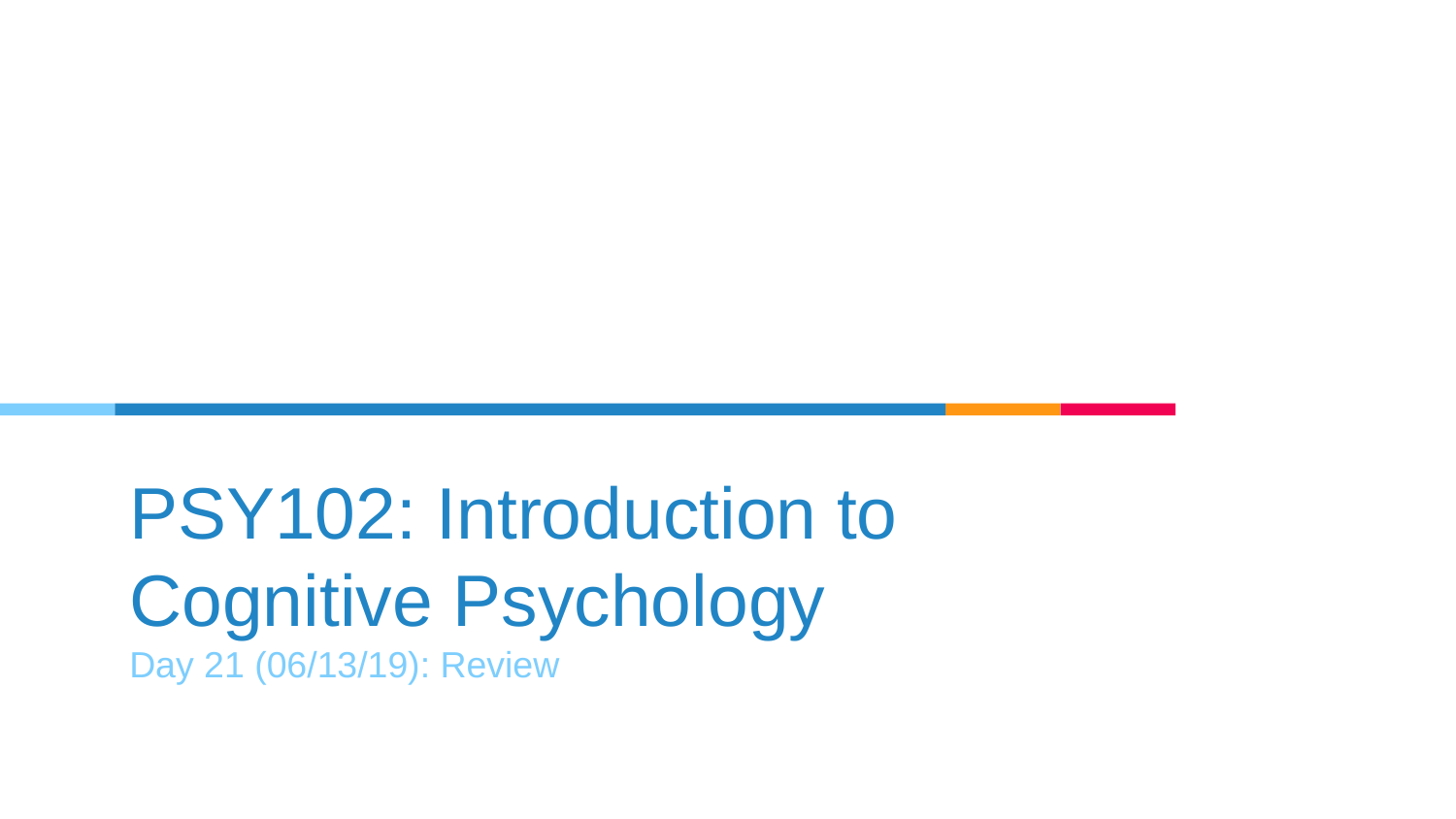

# PSY102: Introduction to Cognitive Psychology
Day 21 (06/13/19): Review